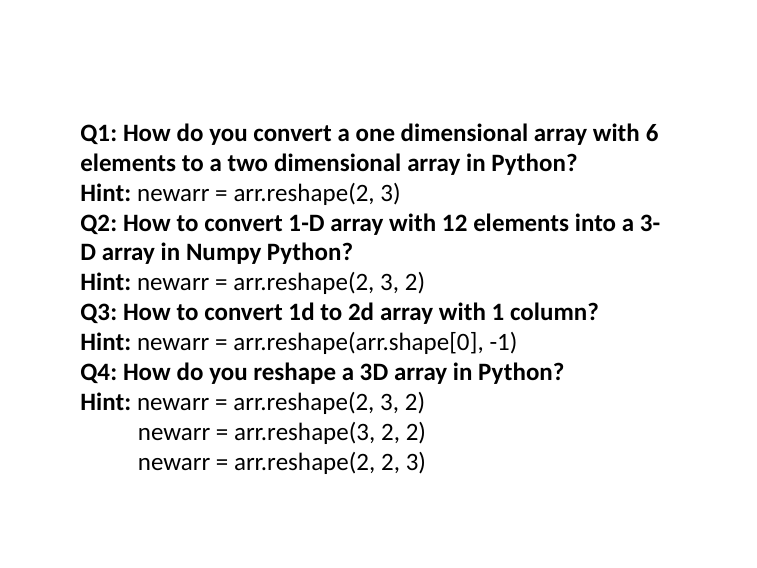

Q1: How do you convert a one dimensional array with 6 elements to a two dimensional array in Python?
Hint: newarr = arr.reshape(2, 3)
Q2: How to convert 1-D array with 12 elements into a 3-D array in Numpy Python?
Hint: newarr = arr.reshape(2, 3, 2)
Q3: How to convert 1d to 2d array with 1 column?
Hint: newarr = arr.reshape(arr.shape[0], -1)
Q4: How do you reshape a 3D array in Python?
Hint: newarr = arr.reshape(2, 3, 2)
          newarr = arr.reshape(3, 2, 2)
          newarr = arr.reshape(2, 2, 3)